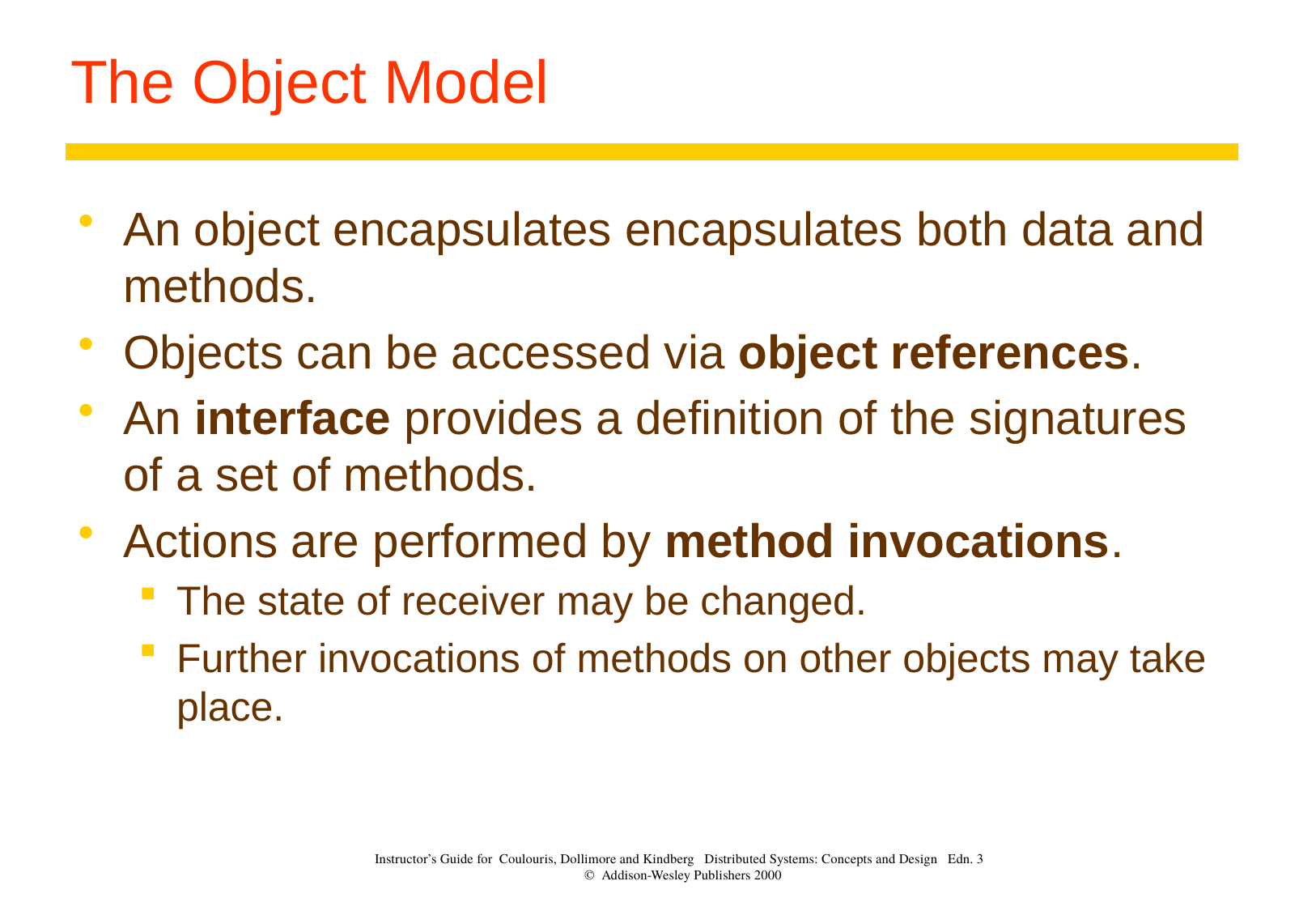

# The Object Model
An object encapsulates encapsulates both data and methods.
Objects can be accessed via object references.
An interface provides a definition of the signatures of a set of methods.
Actions are performed by method invocations.
The state of receiver may be changed.
Further invocations of methods on other objects may take place.
Instructor’s Guide for  Coulouris, Dollimore and Kindberg   Distributed Systems: Concepts and Design   Edn. 3
©  Addison-Wesley Publishers 2000